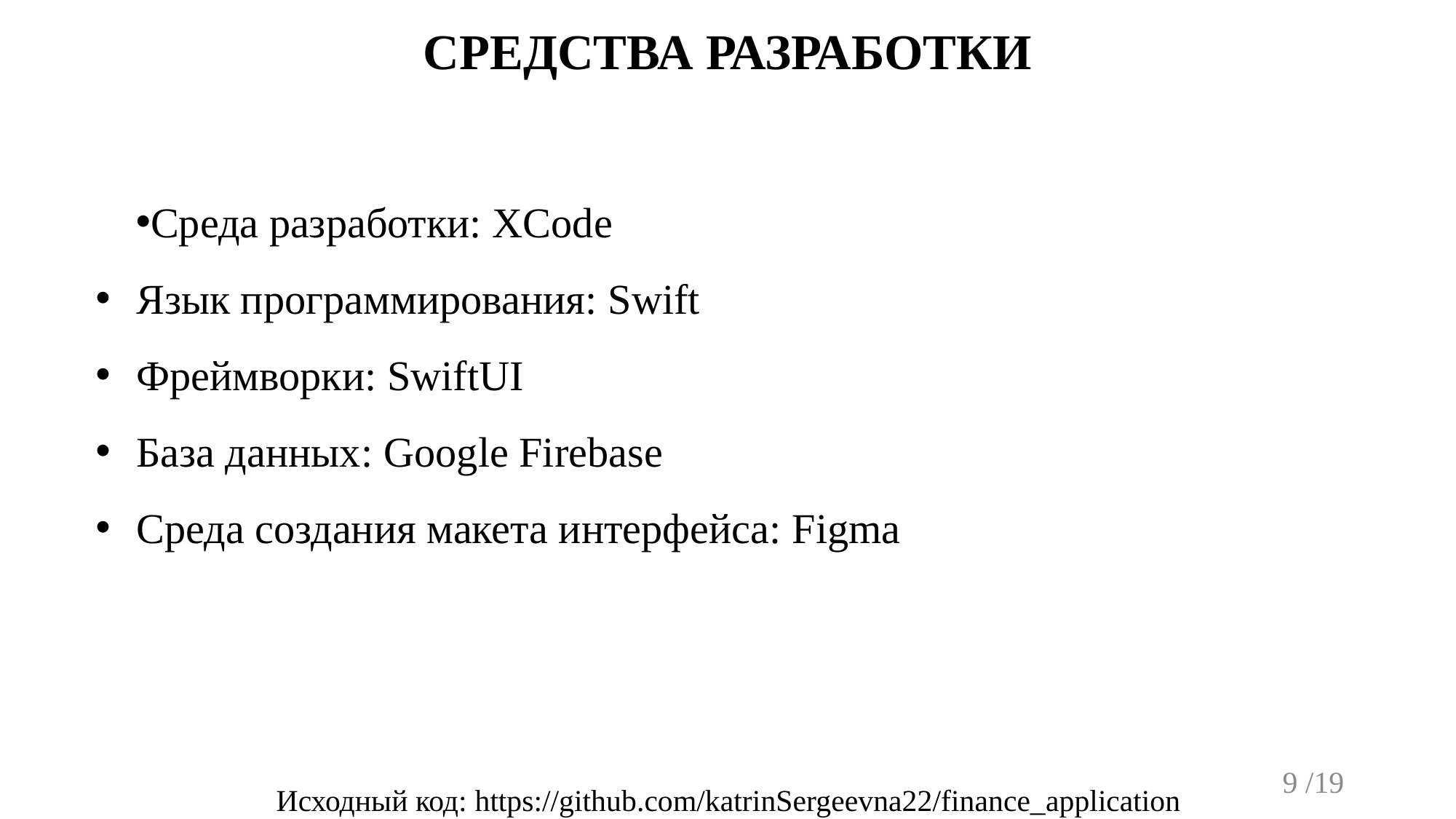

СРЕДСТВА РАЗРАБОТКИ
Среда разработки: XCode
Язык программирования: Swift
Фреймворки: SwiftUI
База данных: Google Firebase
Среда создания макета интерфейса: Figma
Исходный код: https://github.com/katrinSergeevna22/finance_application
9 /19